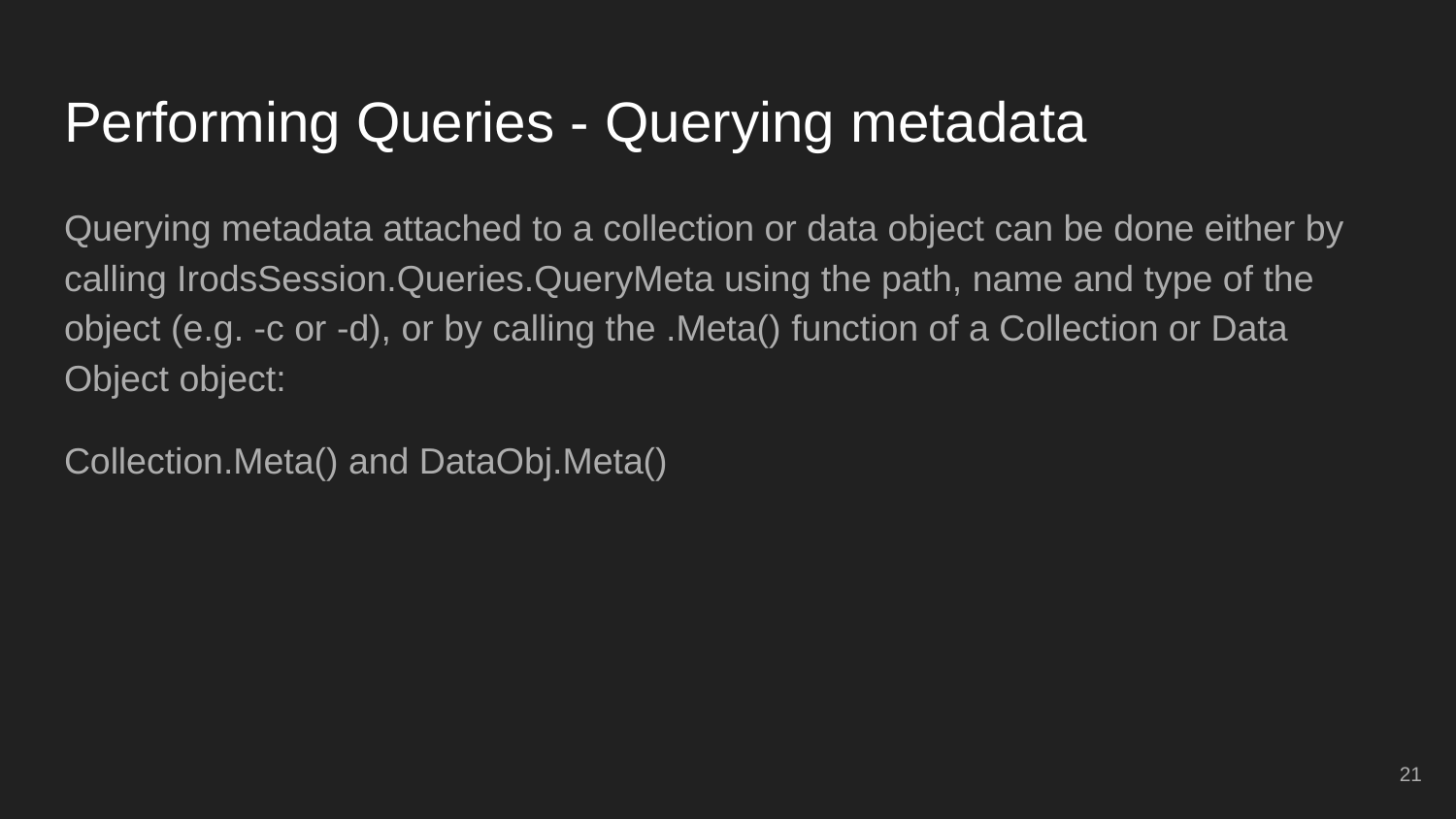

# Performing Queries - Querying metadata
Querying metadata attached to a collection or data object can be done either by calling IrodsSession.Queries.QueryMeta using the path, name and type of the object (e.g. -c or -d), or by calling the .Meta() function of a Collection or Data Object object:
Collection.Meta() and DataObj.Meta()
21